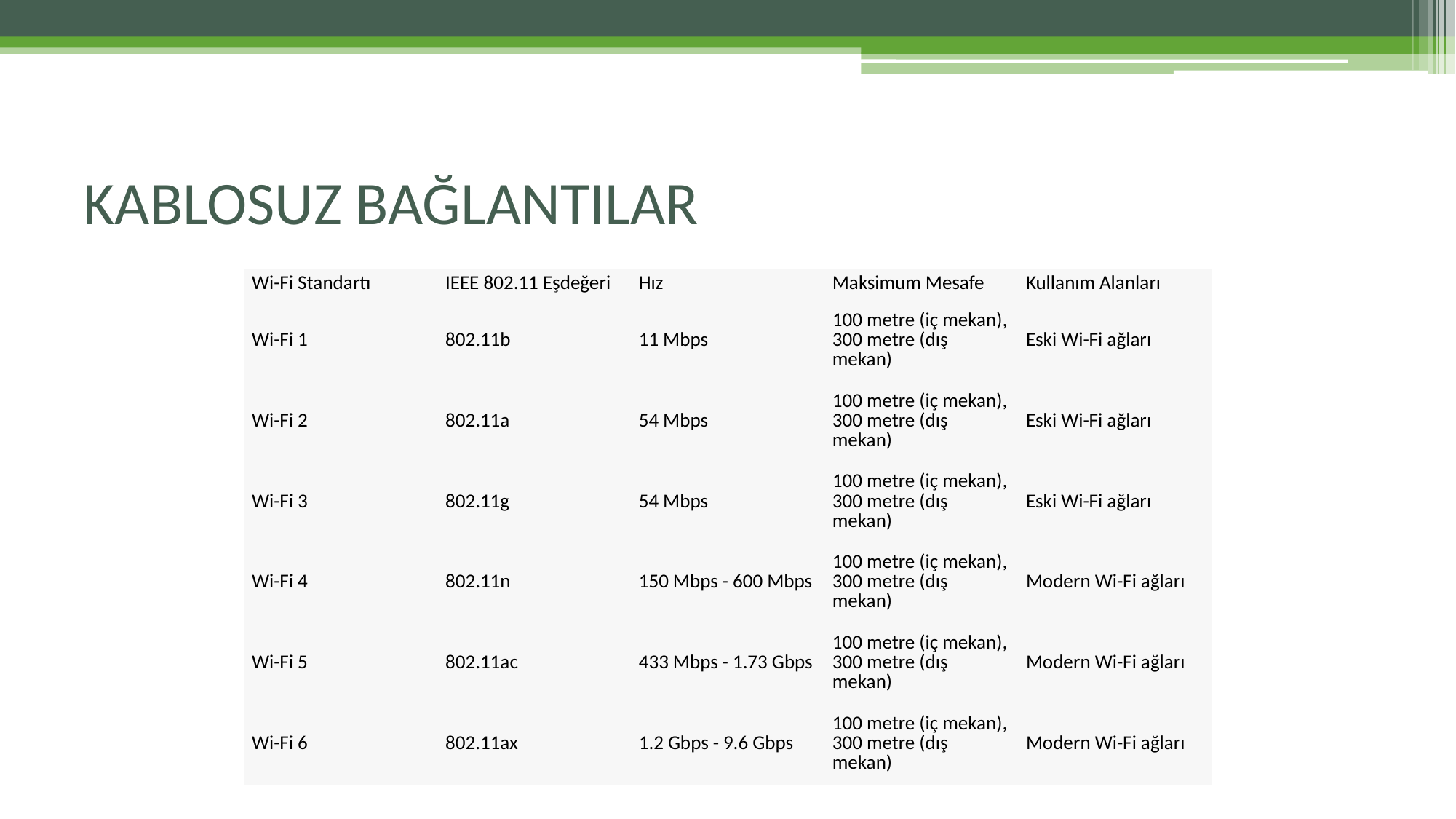

# KABLOSUZ BAĞLANTILAR
| Wi-Fi Standartı | IEEE 802.11 Eşdeğeri | Hız | Maksimum Mesafe | Kullanım Alanları |
| --- | --- | --- | --- | --- |
| Wi-Fi 1 | 802.11b | 11 Mbps | 100 metre (iç mekan), 300 metre (dış mekan) | Eski Wi-Fi ağları |
| Wi-Fi 2 | 802.11a | 54 Mbps | 100 metre (iç mekan), 300 metre (dış mekan) | Eski Wi-Fi ağları |
| Wi-Fi 3 | 802.11g | 54 Mbps | 100 metre (iç mekan), 300 metre (dış mekan) | Eski Wi-Fi ağları |
| Wi-Fi 4 | 802.11n | 150 Mbps - 600 Mbps | 100 metre (iç mekan), 300 metre (dış mekan) | Modern Wi-Fi ağları |
| Wi-Fi 5 | 802.11ac | 433 Mbps - 1.73 Gbps | 100 metre (iç mekan), 300 metre (dış mekan) | Modern Wi-Fi ağları |
| Wi-Fi 6 | 802.11ax | 1.2 Gbps - 9.6 Gbps | 100 metre (iç mekan), 300 metre (dış mekan) | Modern Wi-Fi ağları |